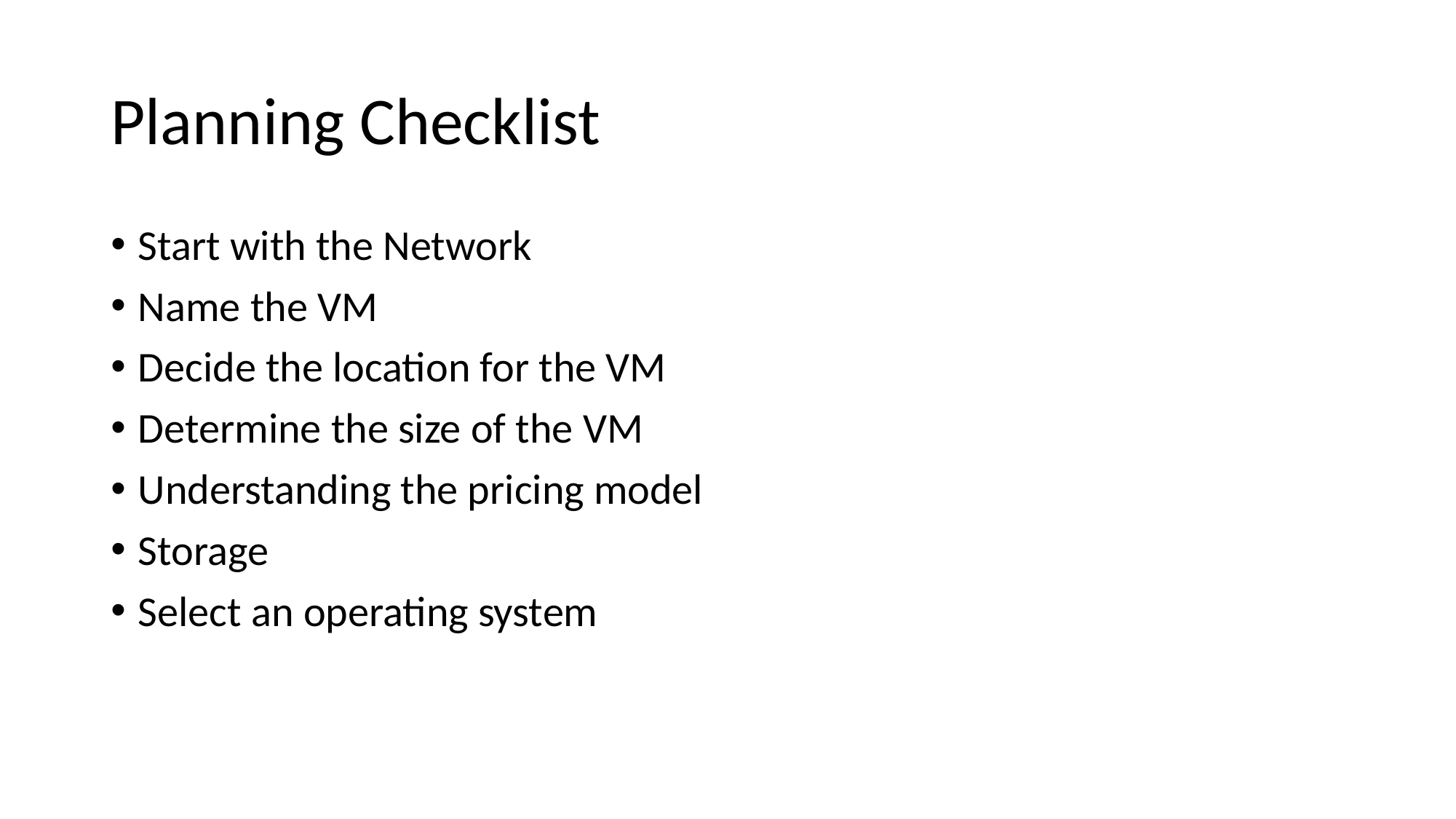

# Planning Checklist
Start with the Network
Name the VM
Decide the location for the VM
Determine the size of the VM
Understanding the pricing model
Storage
Select an operating system